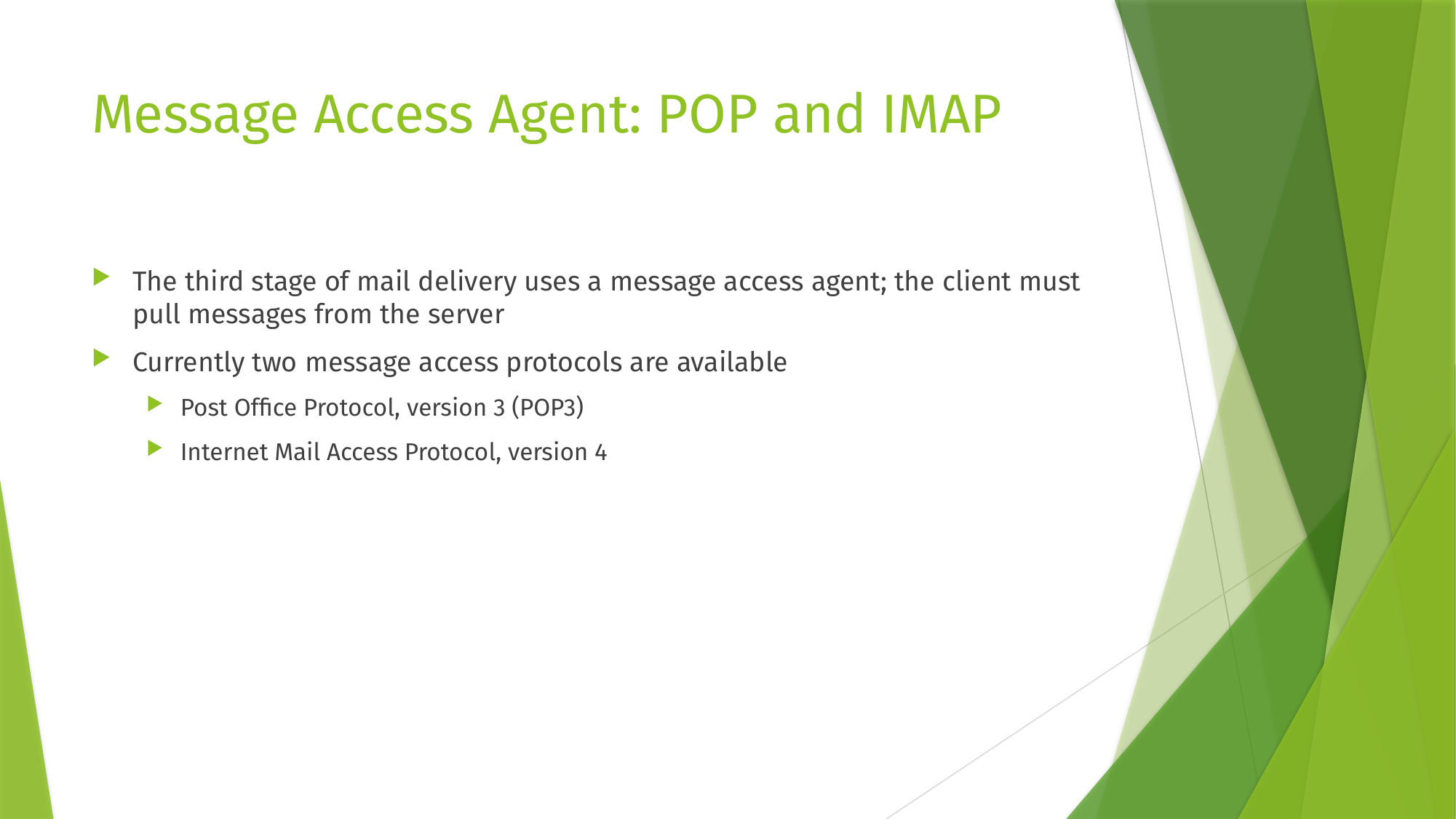

# Message Access Agent: POP and IMAP
The third stage of mail delivery uses a message access agent; the client must pull messages from the server
Currently two message access protocols are available
Post Office Protocol, version 3 (POP3)
Internet Mail Access Protocol, version 4